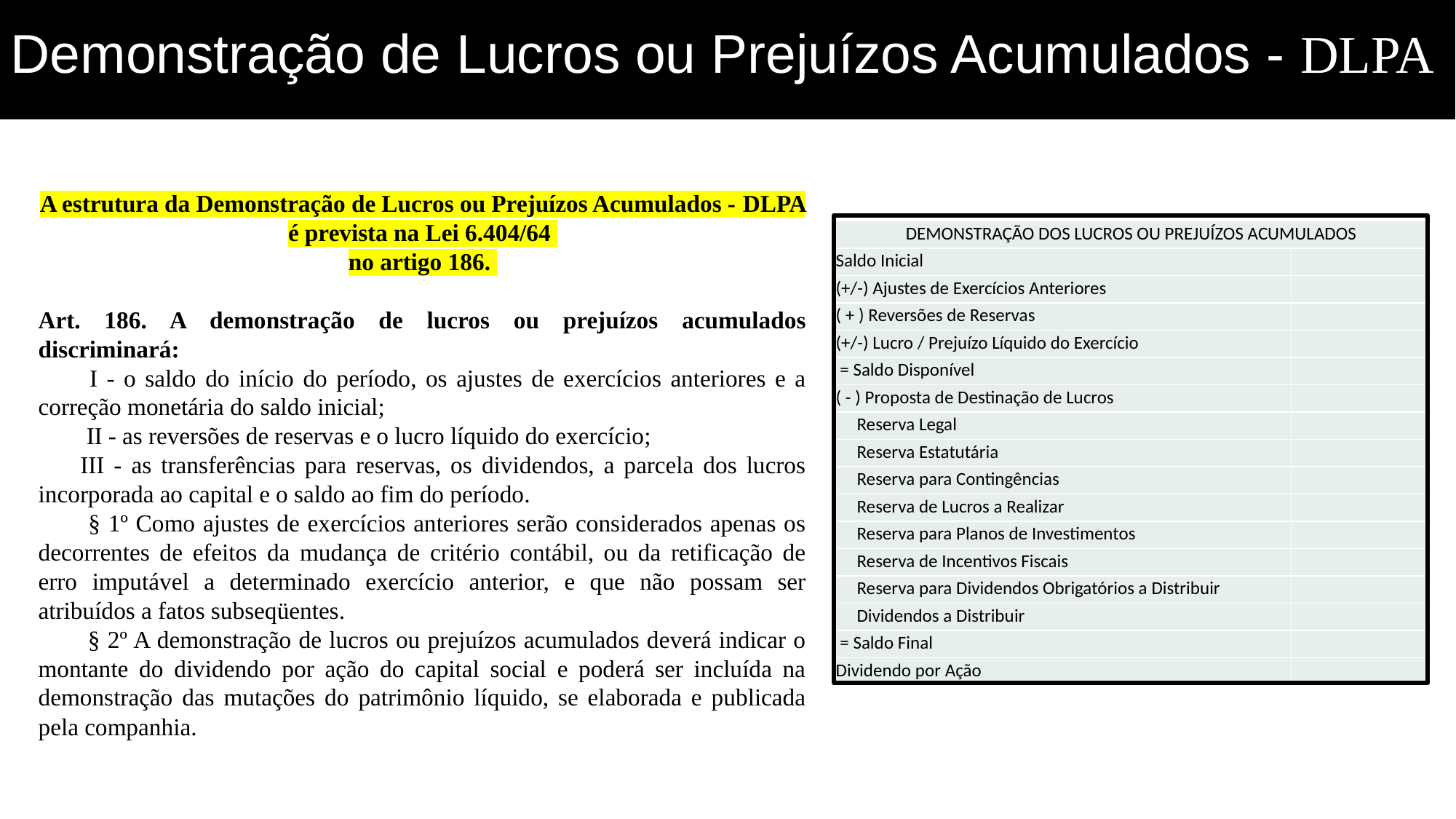

Demonstração de Lucros ou Prejuízos Acumulados - DLPA

A estrutura da Demonstração de Lucros ou Prejuízos Acumulados - DLPA
é prevista na Lei 6.404/64
no artigo 186.

Art. 186. A demonstração de lucros ou prejuízos acumulados discriminará:
        I - o saldo do início do período, os ajustes de exercícios anteriores e a correção monetária do saldo inicial;
        II - as reversões de reservas e o lucro líquido do exercício;
       III - as transferências para reservas, os dividendos, a parcela dos lucros incorporada ao capital e o saldo ao fim do período.
        § 1º Como ajustes de exercícios anteriores serão considerados apenas os decorrentes de efeitos da mudança de critério contábil, ou da retificação de erro imputável a determinado exercício anterior, e que não possam ser atribuídos a fatos subseqüentes.
        § 2º A demonstração de lucros ou prejuízos acumulados deverá indicar o montante do dividendo por ação do capital social e poderá ser incluída na demonstração das mutações do patrimônio líquido, se elaborada e publicada pela companhia.

| DEMONSTRAÇÃO DOS LUCROS OU PREJUÍZOS ACUMULADOS |  |
| --- | --- |
| Saldo Inicial |  |
| (+/-) Ajustes de Exercícios Anteriores |  |
| ( + ) Reversões de Reservas |  |
| (+/-) Lucro / Prejuízo Líquido do Exercício |  |
| = Saldo Disponível |  |
| ( - ) Proposta de Destinação de Lucros |  |
| Reserva Legal |  |
| Reserva Estatutária |  |
| Reserva para Contingências |  |
| Reserva de Lucros a Realizar |  |
| Reserva para Planos de Investimentos |  |
| Reserva de Incentivos Fiscais |  |
| Reserva para Dividendos Obrigatórios a Distribuir |  |
| Dividendos a Distribuir |  |
| = Saldo Final |  |
| Dividendo por Ação |  |